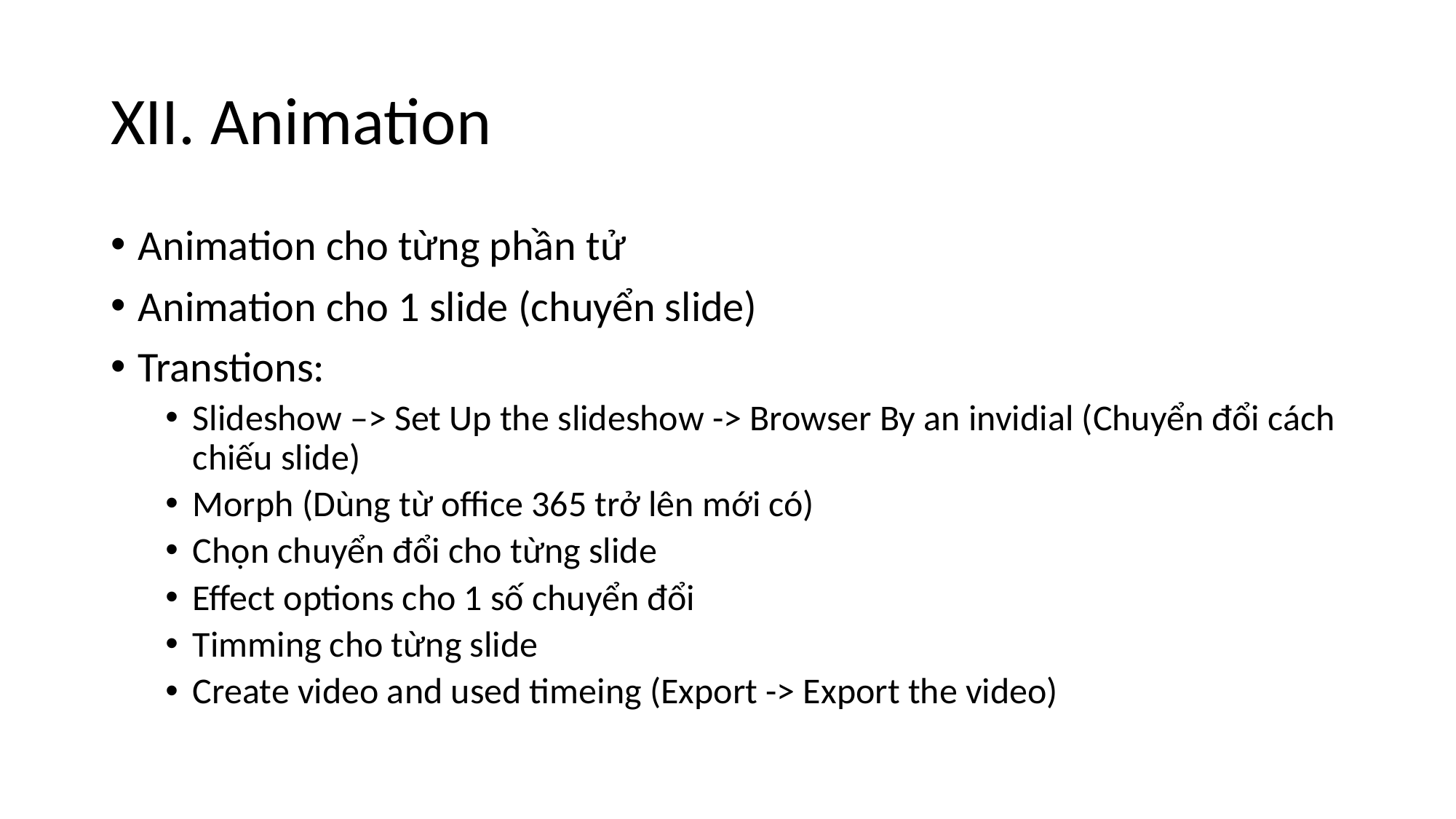

# XII. Animation
Animation cho từng phần tử
Animation cho 1 slide (chuyển slide)
Transtions:
Slideshow –> Set Up the slideshow -> Browser By an invidial (Chuyển đổi cách chiếu slide)
Morph (Dùng từ office 365 trở lên mới có)
Chọn chuyển đổi cho từng slide
Effect options cho 1 số chuyển đổi
Timming cho từng slide
Create video and used timeing (Export -> Export the video)